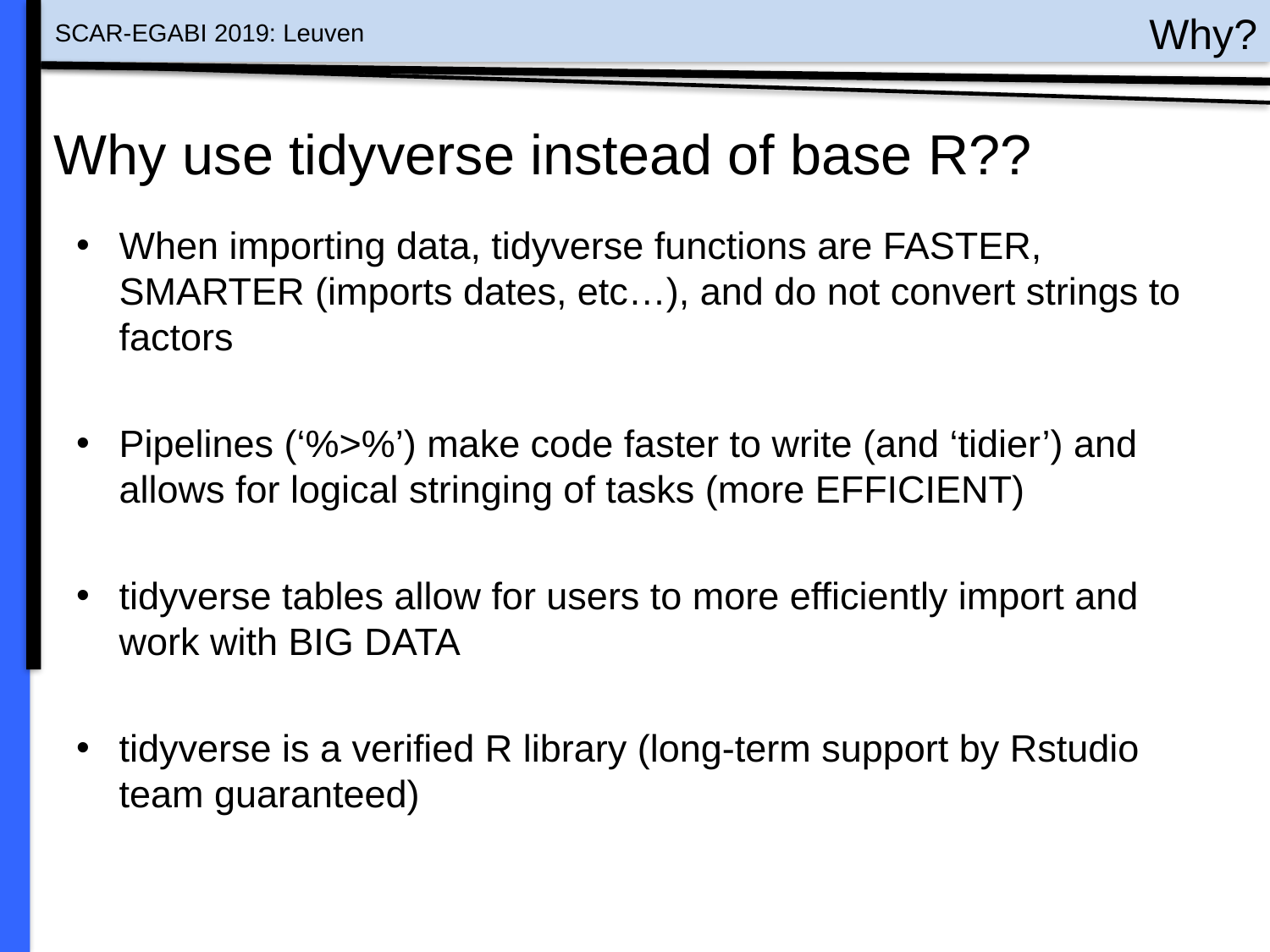

# Why?
Why use tidyverse instead of base R??
When importing data, tidyverse functions are FASTER, SMARTER (imports dates, etc…), and do not convert strings to factors

Pipelines (‘%>%’) make code faster to write (and ‘tidier’) and allows for logical stringing of tasks (more EFFICIENT)

tidyverse tables allow for users to more efficiently import and work with BIG DATA

tidyverse is a verified R library (long-term support by Rstudio team guaranteed)